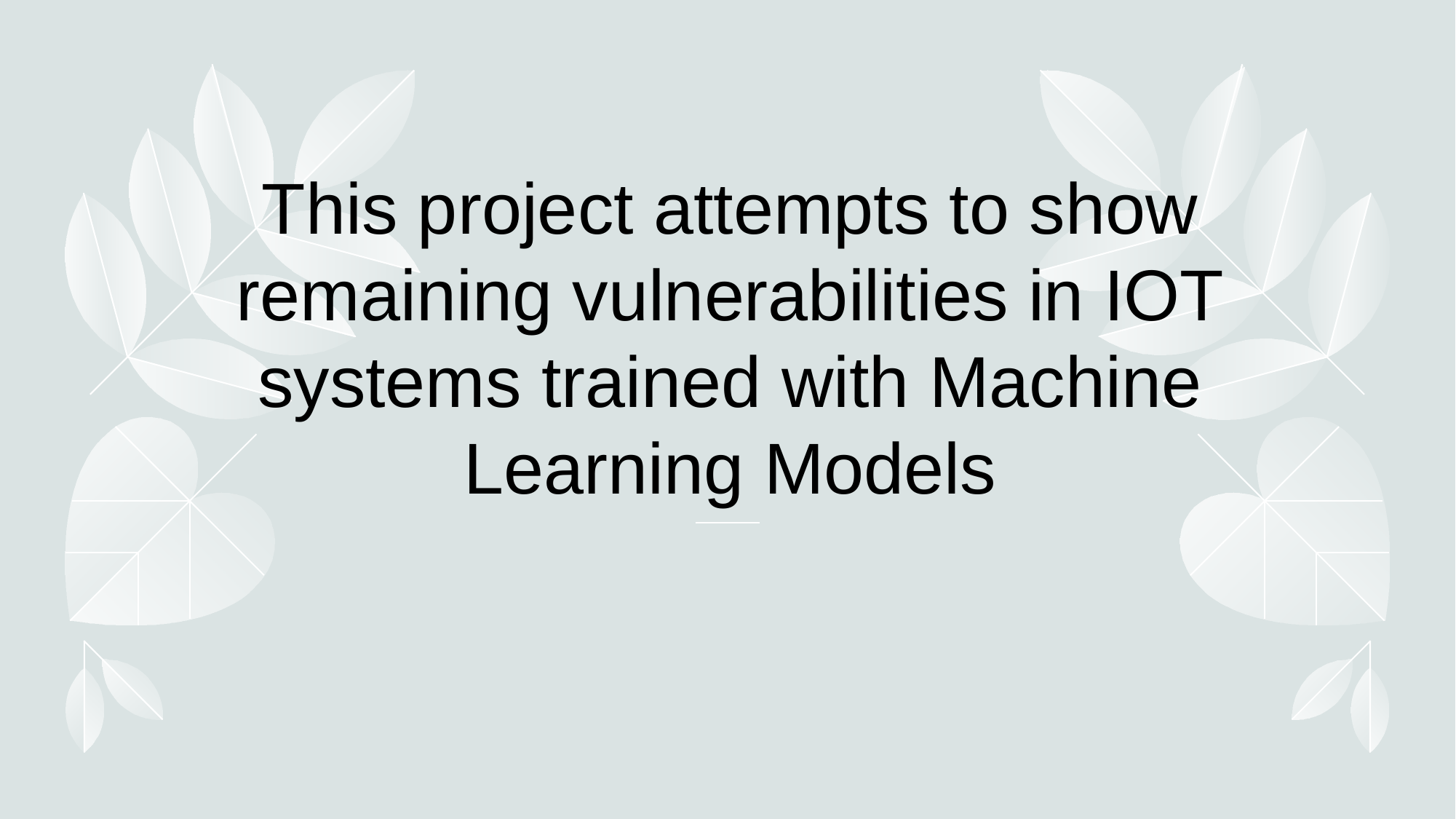

# This project attempts to show remaining vulnerabilities in IOT systems trained with Machine Learning Models